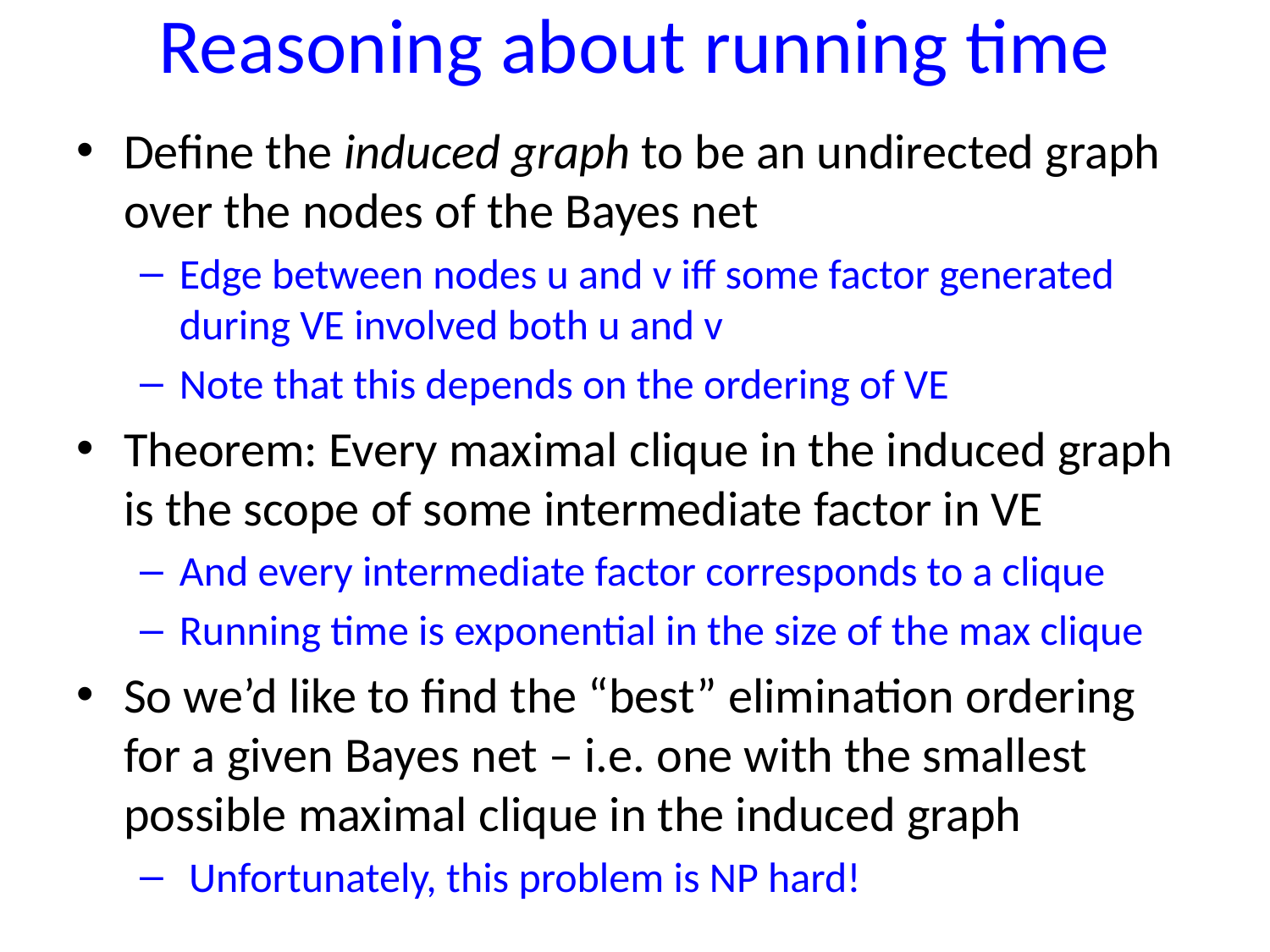

# Reasoning about running time
Define the induced graph to be an undirected graph over the nodes of the Bayes net
Edge between nodes u and v iff some factor generated during VE involved both u and v
Note that this depends on the ordering of VE
Theorem: Every maximal clique in the induced graph is the scope of some intermediate factor in VE
And every intermediate factor corresponds to a clique
Running time is exponential in the size of the max clique
So we’d like to find the “best” elimination ordering for a given Bayes net – i.e. one with the smallest possible maximal clique in the induced graph
 Unfortunately, this problem is NP hard!